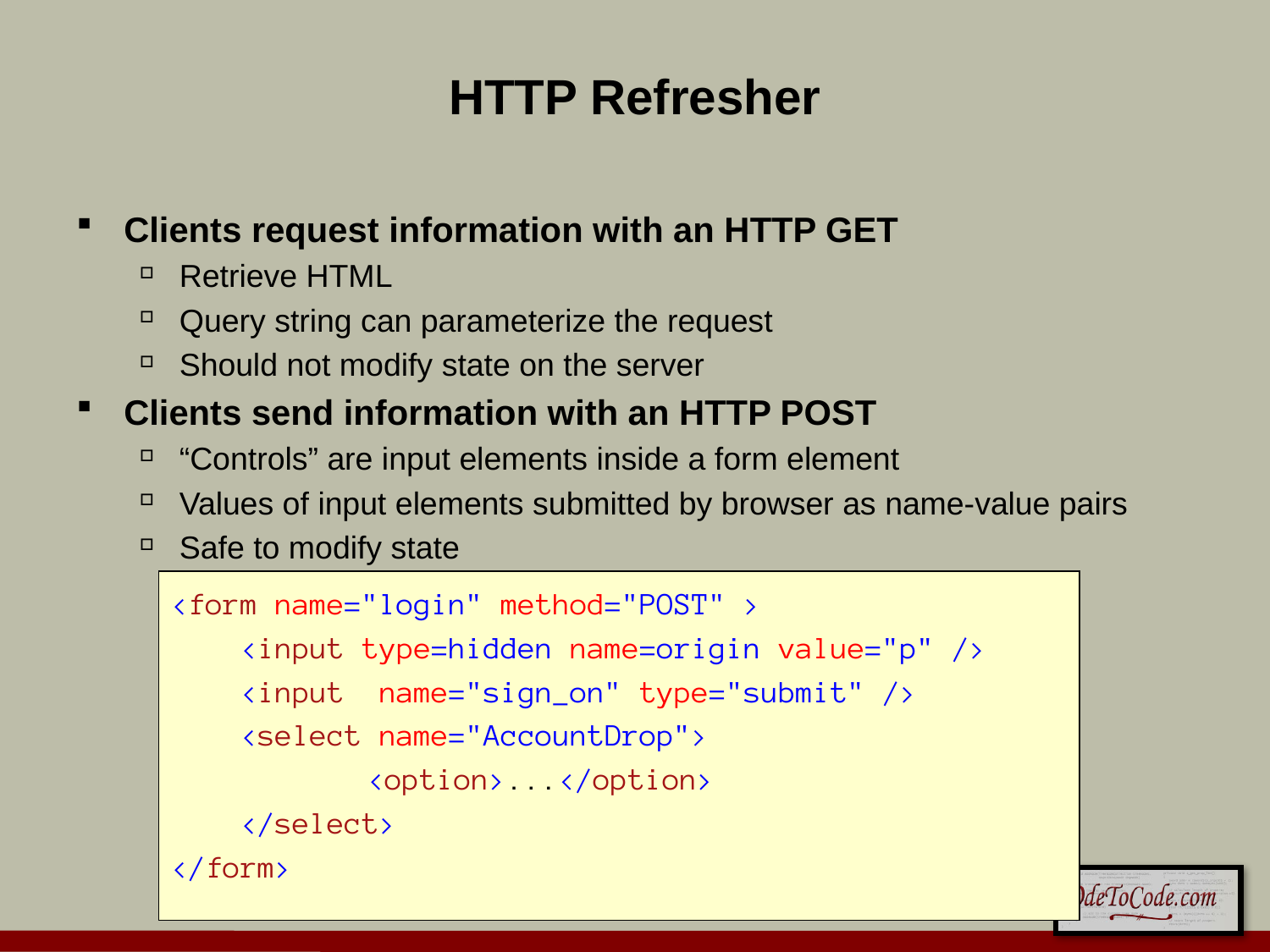

# HTTP Refresher
Clients request information with an HTTP GET
Retrieve HTML
Query string can parameterize the request
Should not modify state on the server
Clients send information with an HTTP POST
“Controls” are input elements inside a form element
Values of input elements submitted by browser as name-value pairs
Safe to modify state
<form name="login" method="POST" >
    <input type=hidden name=origin value="p" />
    <input  name="sign_on" type="submit" />
    <select name="AccountDrop">
	    <option>...</option>
    </select>
</form>